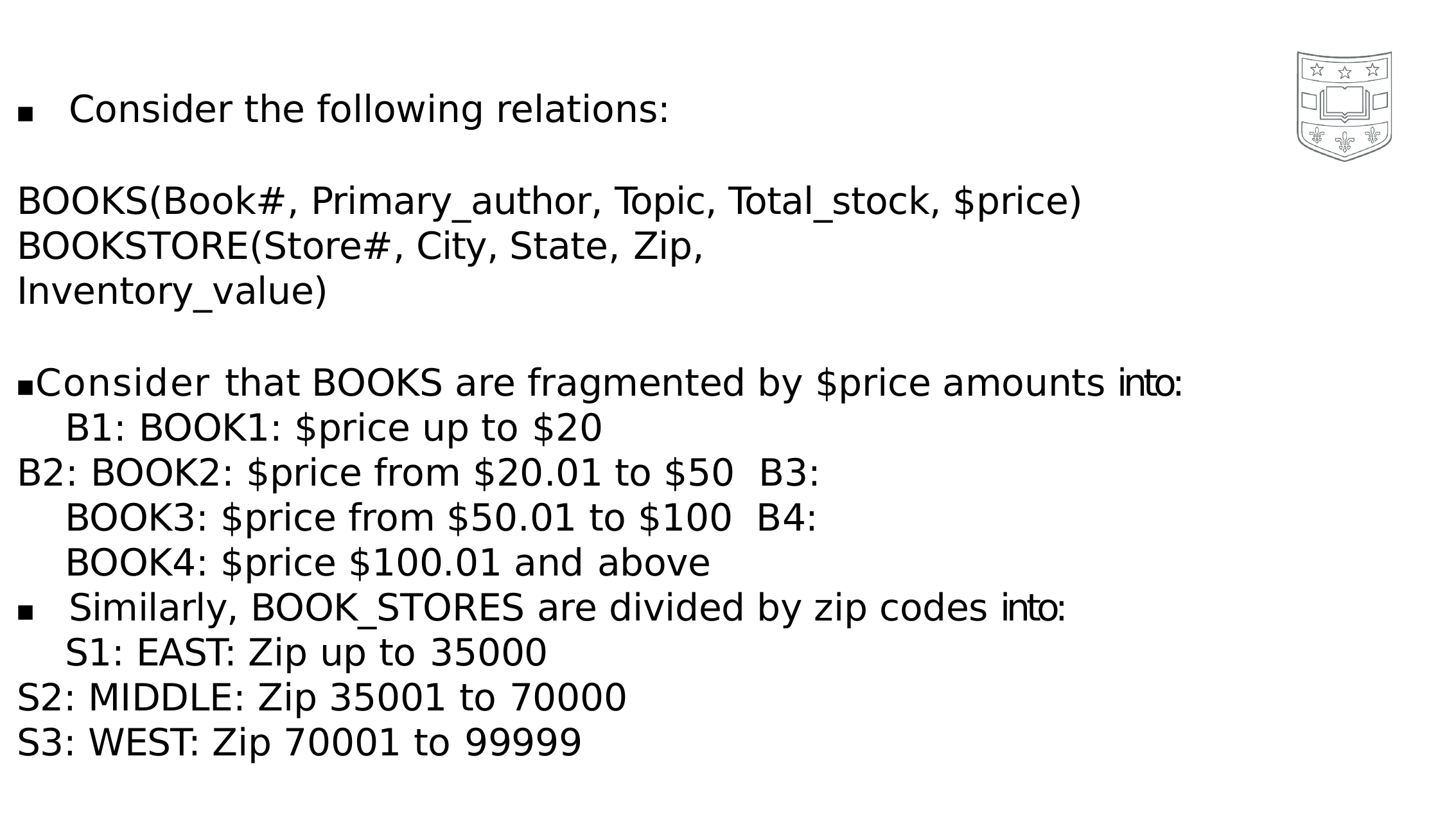

◼ Consider the following relations:

BOOKS(Book#, Primary_author, Topic, Total_stock, $price)  BOOKSTORE(Store#, City, State, Zip,
Inventory_value)

◼Consider that BOOKS are fragmented by $price amounts into:  B1: BOOK1: $price up to $20
B2: BOOK2: $price from $20.01 to $50  B3: BOOK3: $price from $50.01 to $100  B4: BOOK4: $price $100.01 and above
◼ Similarly, BOOK_STORES are divided by zip codes into:  S1: EAST: Zip up to 35000
S2: MIDDLE: Zip 35001 to 70000
S3: WEST: Zip 70001 to 99999